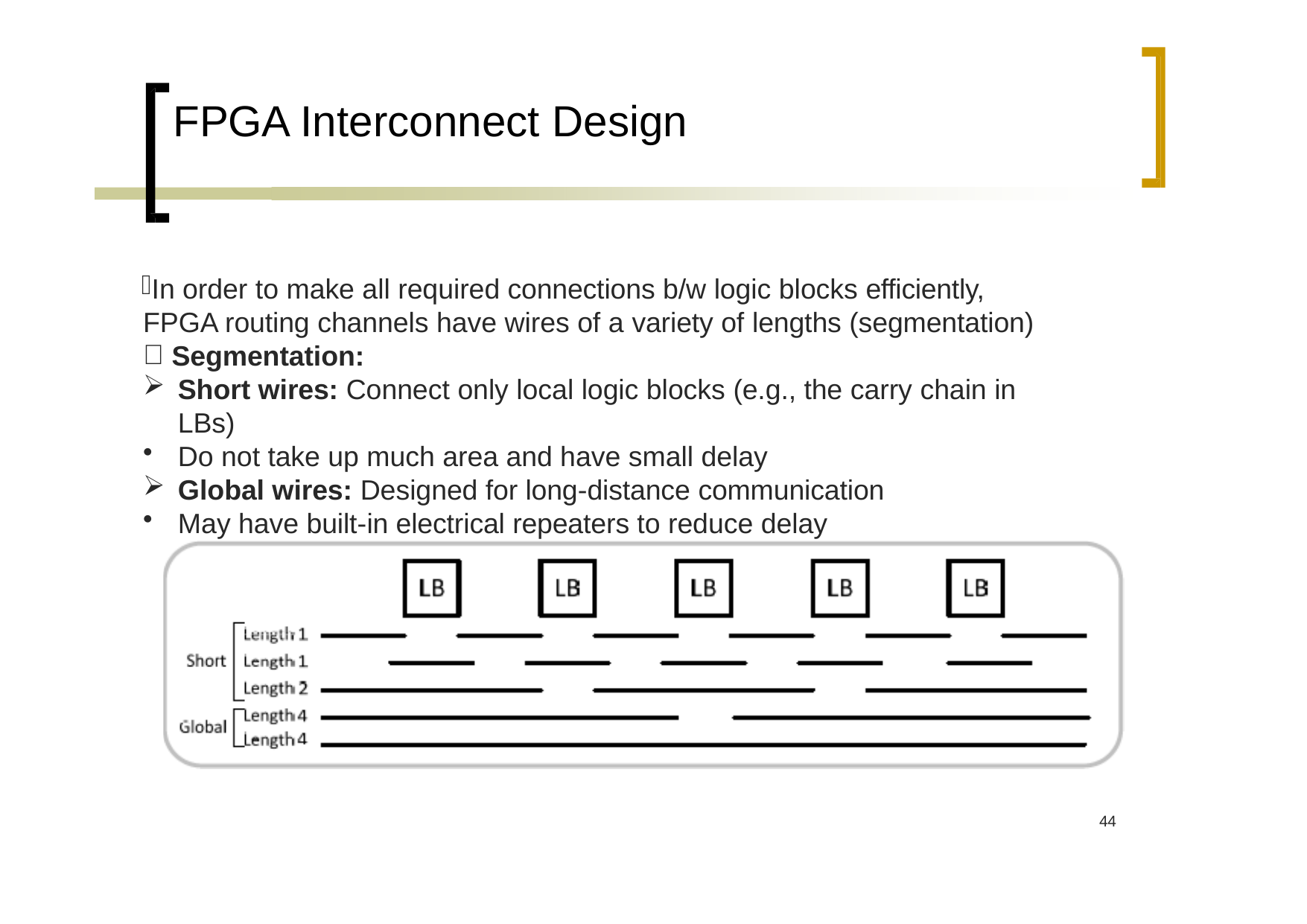

# FPGA Interconnect Design
In order to make all required connections b/w logic blocks efficiently,  FPGA routing channels have wires of a variety of lengths (segmentation)
Segmentation:
Short wires: Connect only local logic blocks (e.g., the carry chain in LBs)
Do not take up much area and have small delay
Global wires: Designed for long‐distance communication
May have built‐in electrical repeaters to reduce delay

44